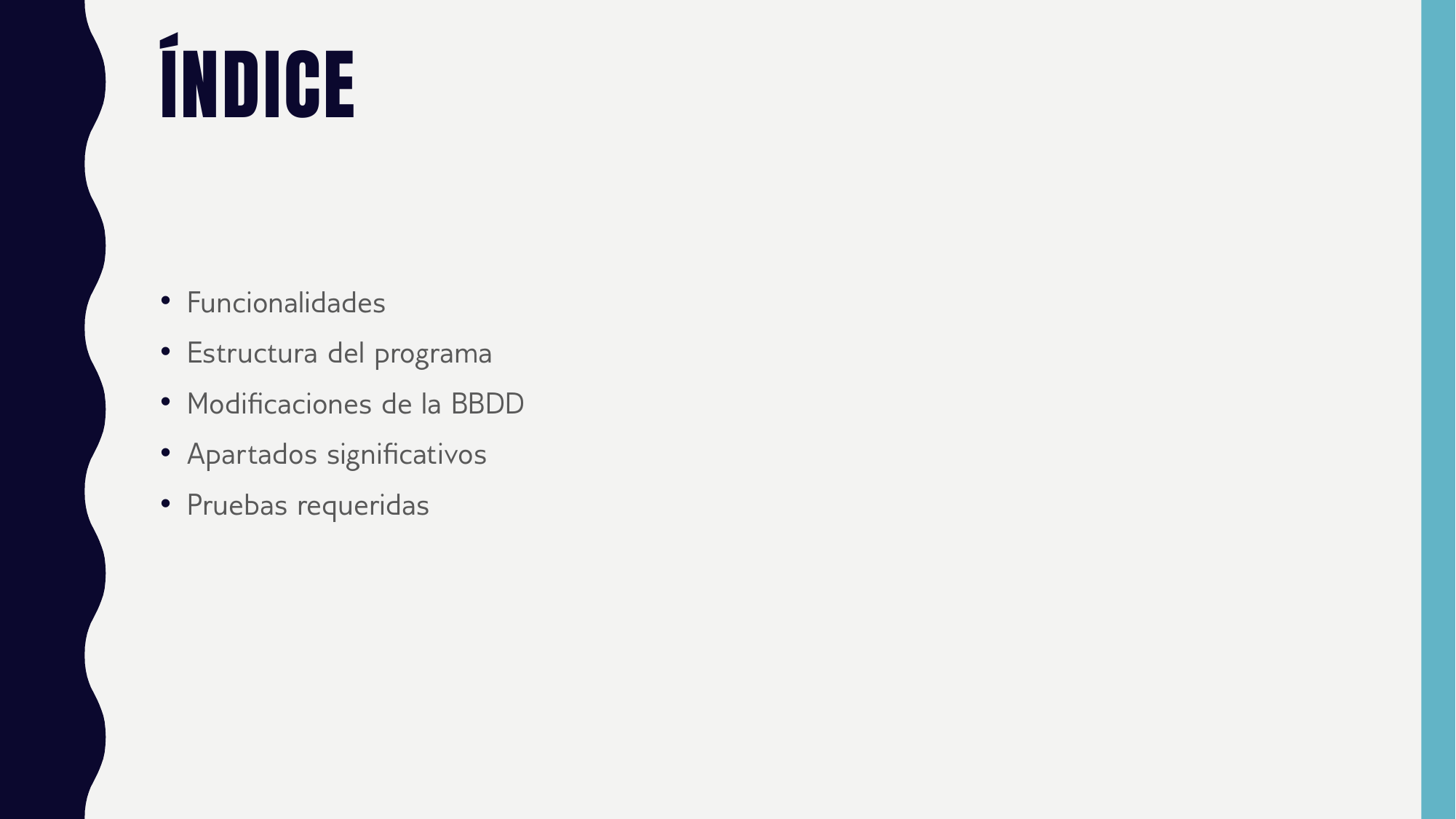

# Índice
Funcionalidades
Estructura del programa
Modificaciones de la BBDD
Apartados significativos
Pruebas requeridas